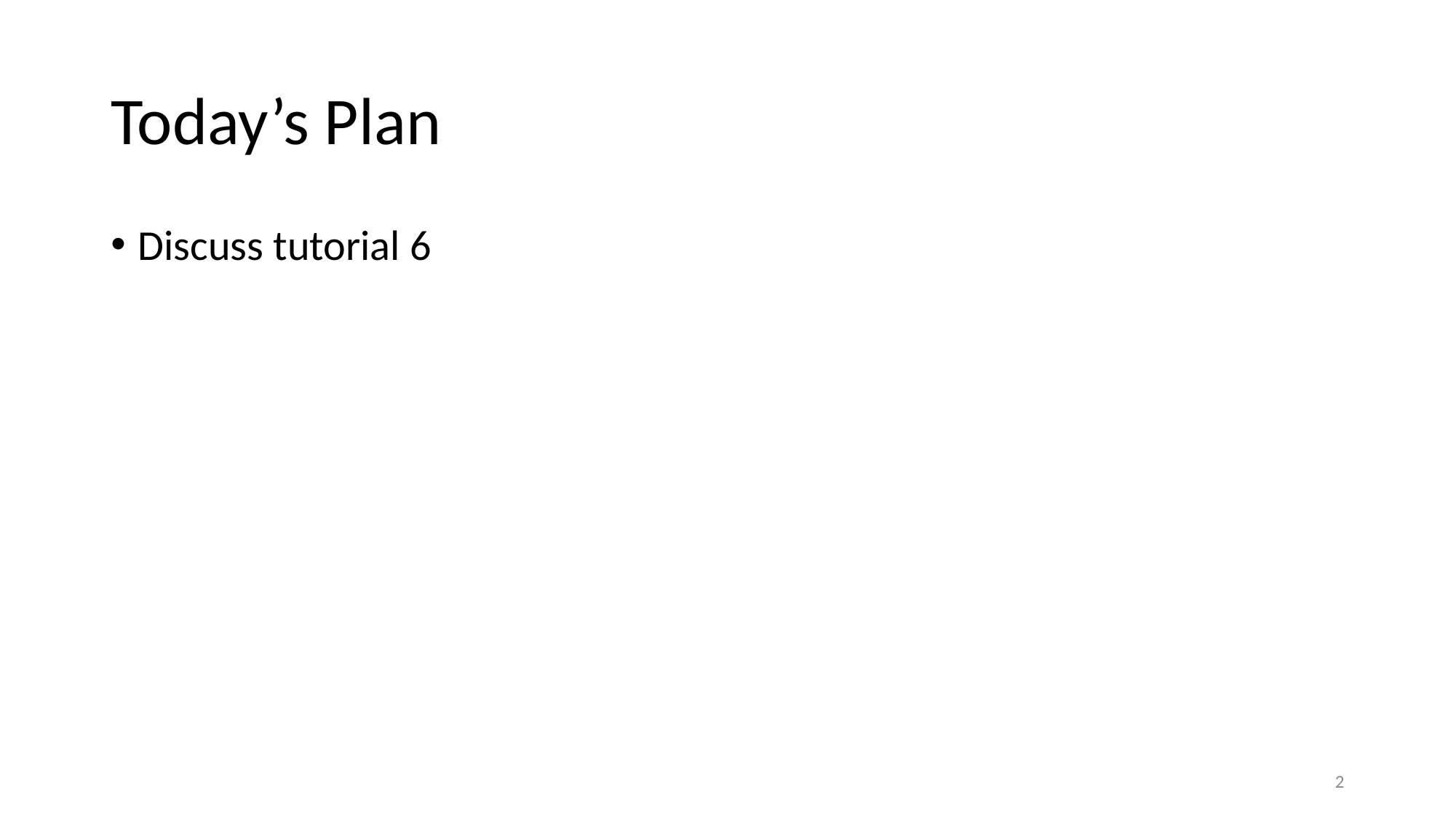

# Today’s Plan
Discuss tutorial 6
2